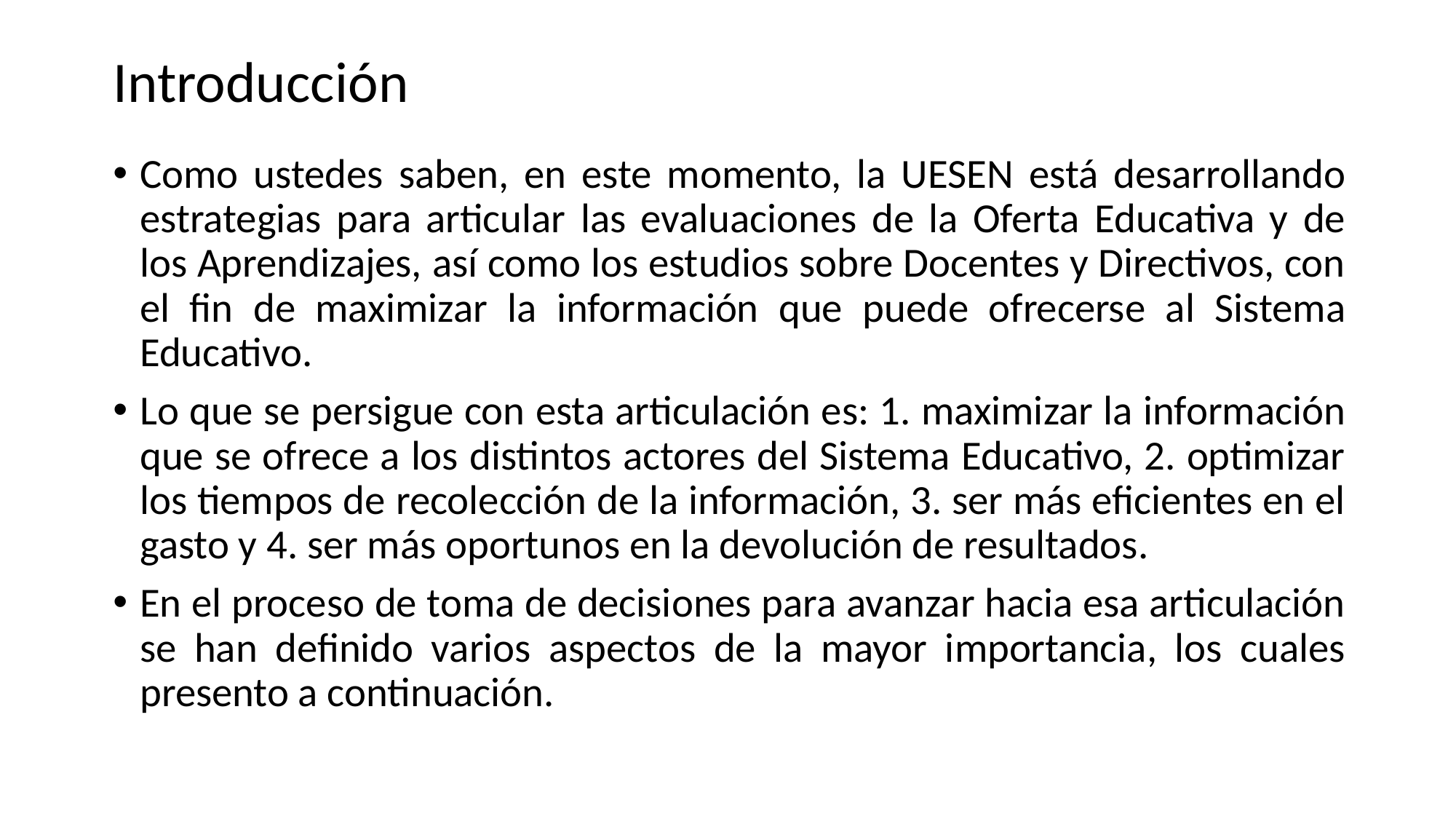

# Introducción
Como ustedes saben, en este momento, la UESEN está desarrollando estrategias para articular las evaluaciones de la Oferta Educativa y de los Aprendizajes, así como los estudios sobre Docentes y Directivos, con el fin de maximizar la información que puede ofrecerse al Sistema Educativo.
Lo que se persigue con esta articulación es: 1. maximizar la información que se ofrece a los distintos actores del Sistema Educativo, 2. optimizar los tiempos de recolección de la información, 3. ser más eficientes en el gasto y 4. ser más oportunos en la devolución de resultados.
En el proceso de toma de decisiones para avanzar hacia esa articulación se han definido varios aspectos de la mayor importancia, los cuales presento a continuación.